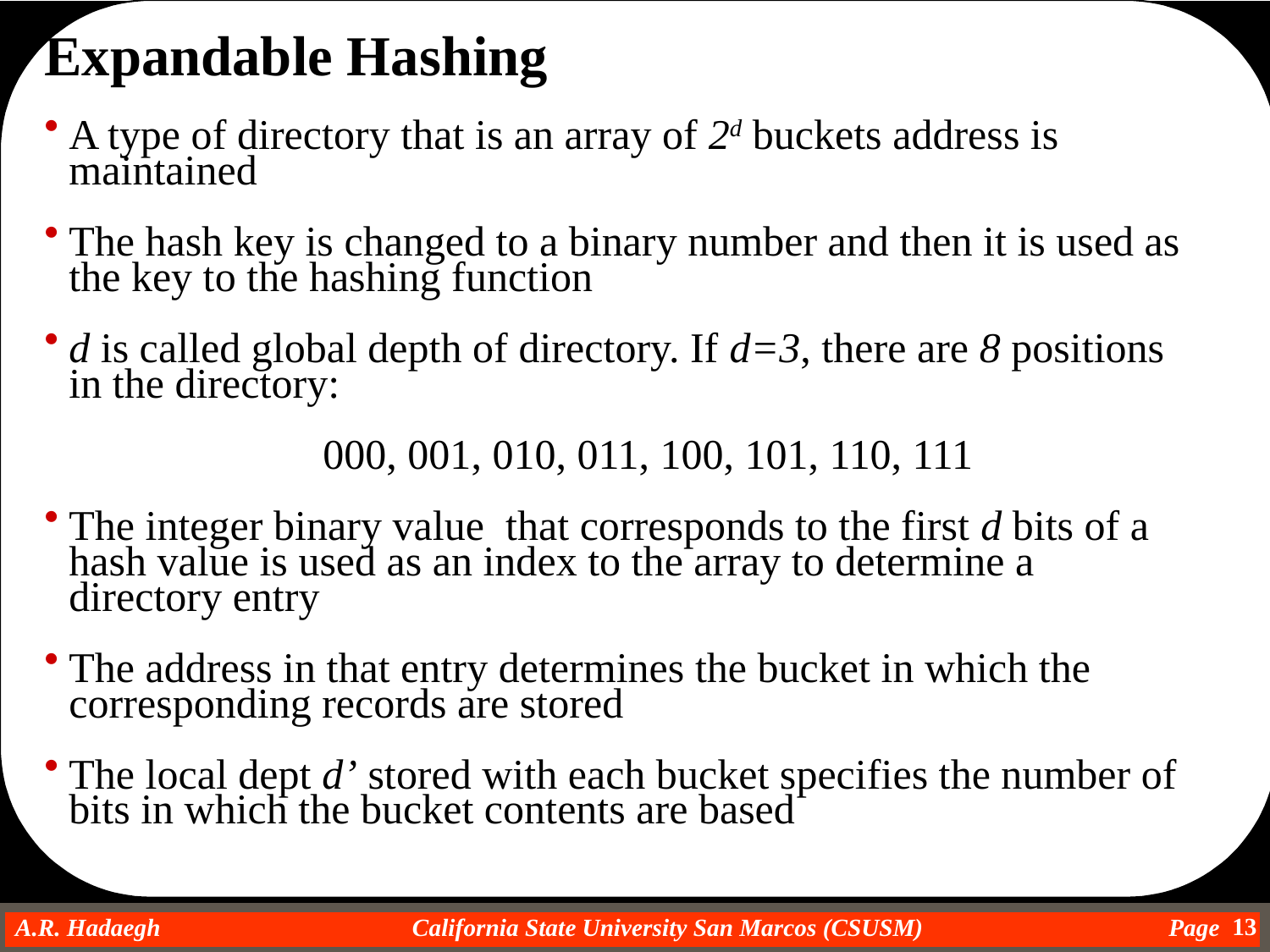

Expandable Hashing

A type of directory that is an array of 2d buckets address is maintained

The hash key is changed to a binary number and then it is used as the key to the hashing function

d is called global depth of directory. If d=3, there are 8 positions in the directory:

			000, 001, 010, 011, 100, 101, 110, 111

The integer binary value  that corresponds to the first d bits of a hash value is used as an index to the array to determine a directory entry

The address in that entry determines the bucket in which the corresponding records are stored

The local dept d’ stored with each bucket specifies the number of bits in which the bucket contents are based
13